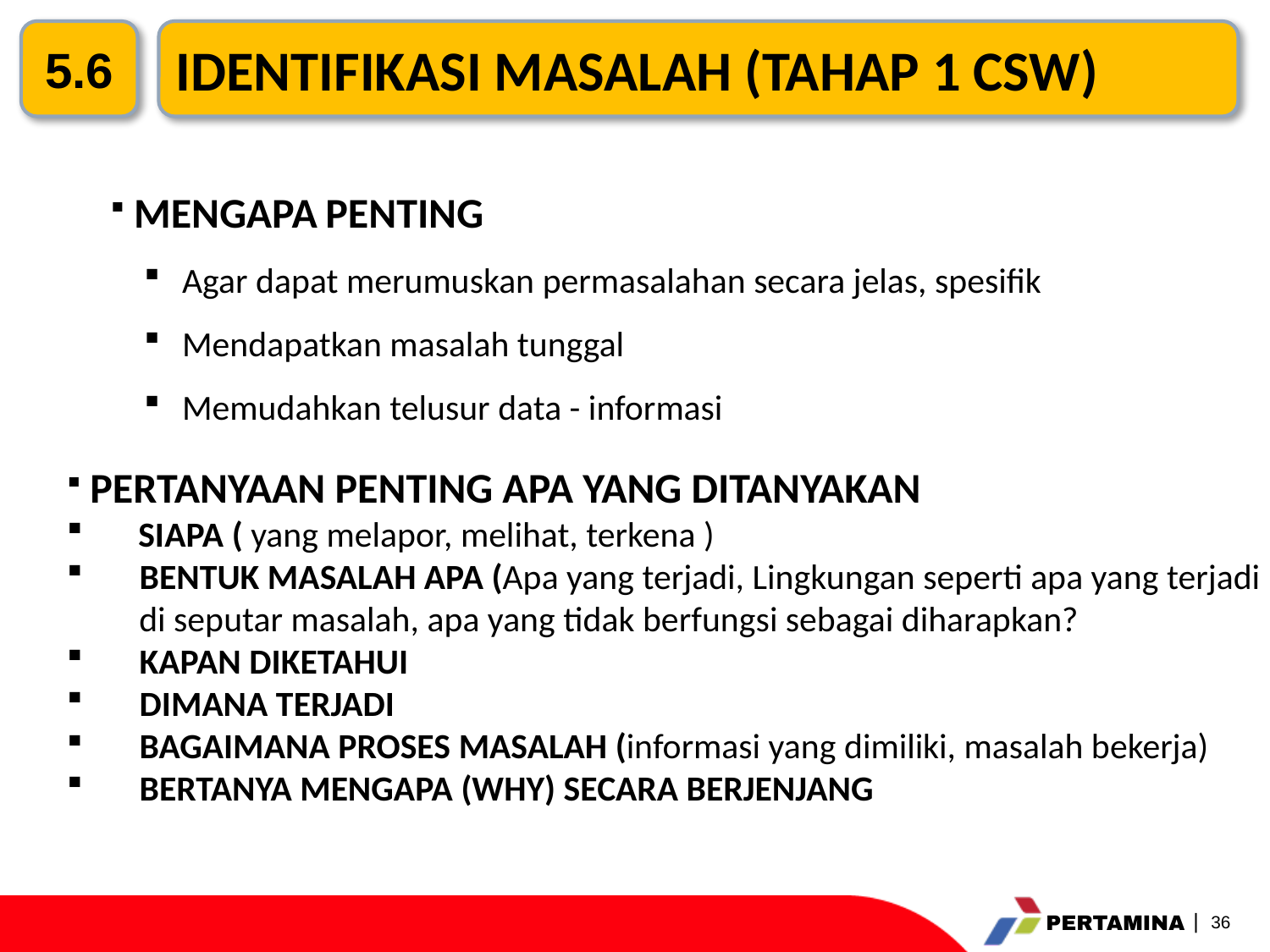

5.6
IDENTIFIKASI MASALAH (TAHAP 1 CSW)
 MENGAPA PENTING
 Agar dapat merumuskan permasalahan secara jelas, spesifik
 Mendapatkan masalah tunggal
 Memudahkan telusur data - informasi
 PERTANYAAN PENTING APA YANG DITANYAKAN
 SIAPA ( yang melapor, melihat, terkena )
       BENTUK MASALAH APA (Apa yang terjadi, Lingkungan seperti apa yang terjadi
         di seputar masalah, apa yang tidak berfungsi sebagai diharapkan?
       KAPAN DIKETAHUI
       DIMANA TERJADI
       BAGAIMANA PROSES MASALAH (informasi yang dimiliki, masalah bekerja)
       BERTANYA MENGAPA (WHY) SECARA BERJENJANG

36